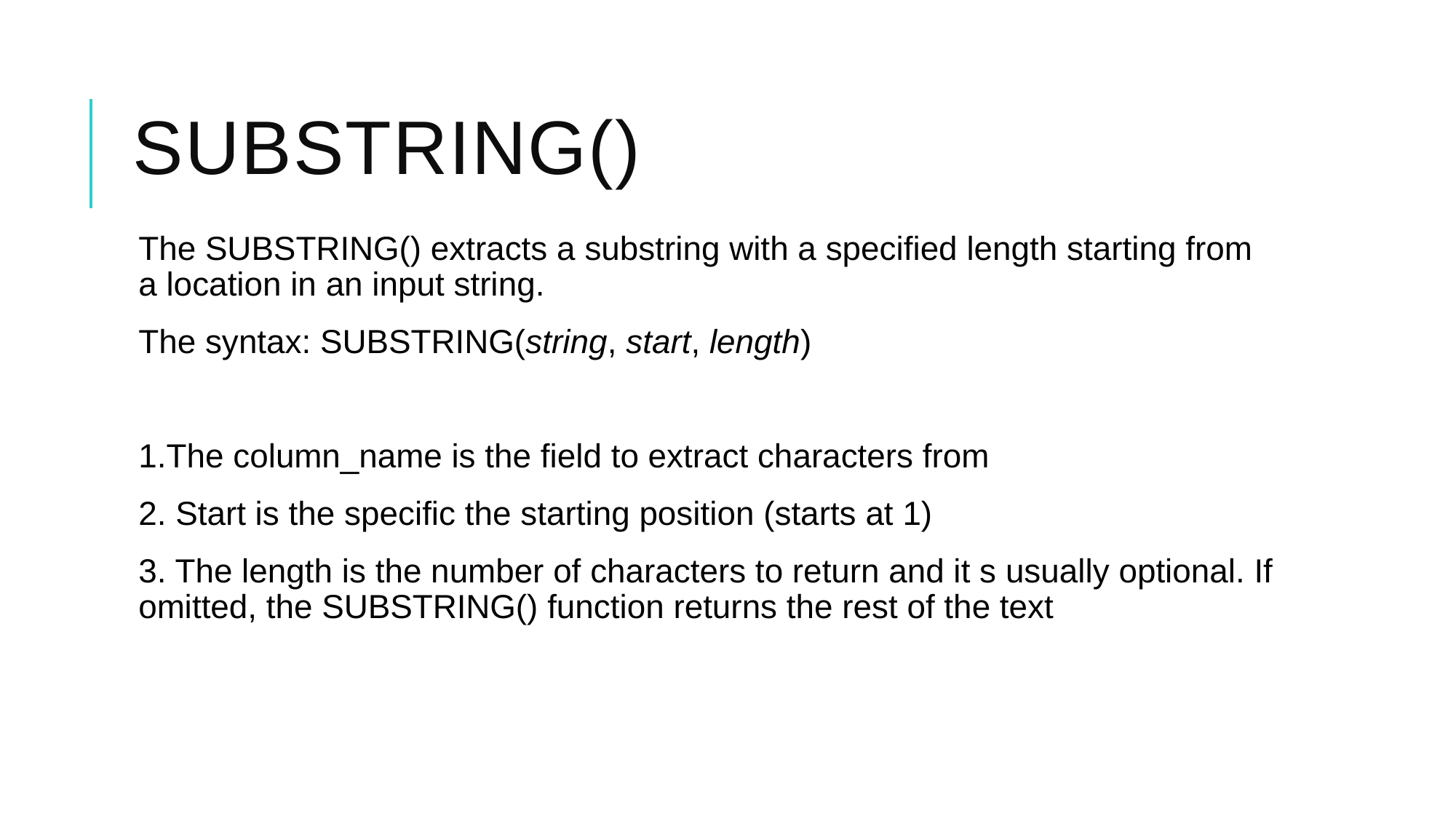

# SUBSTRING()
The SUBSTRING() extracts a substring with a specified length starting from a location in an input string.
The syntax: SUBSTRING(string, start, length)

1.The column_name is the field to extract characters from
2. Start is the specific the starting position (starts at 1)
3. The length is the number of characters to return and it s usually optional. If omitted, the SUBSTRING() function returns the rest of the text